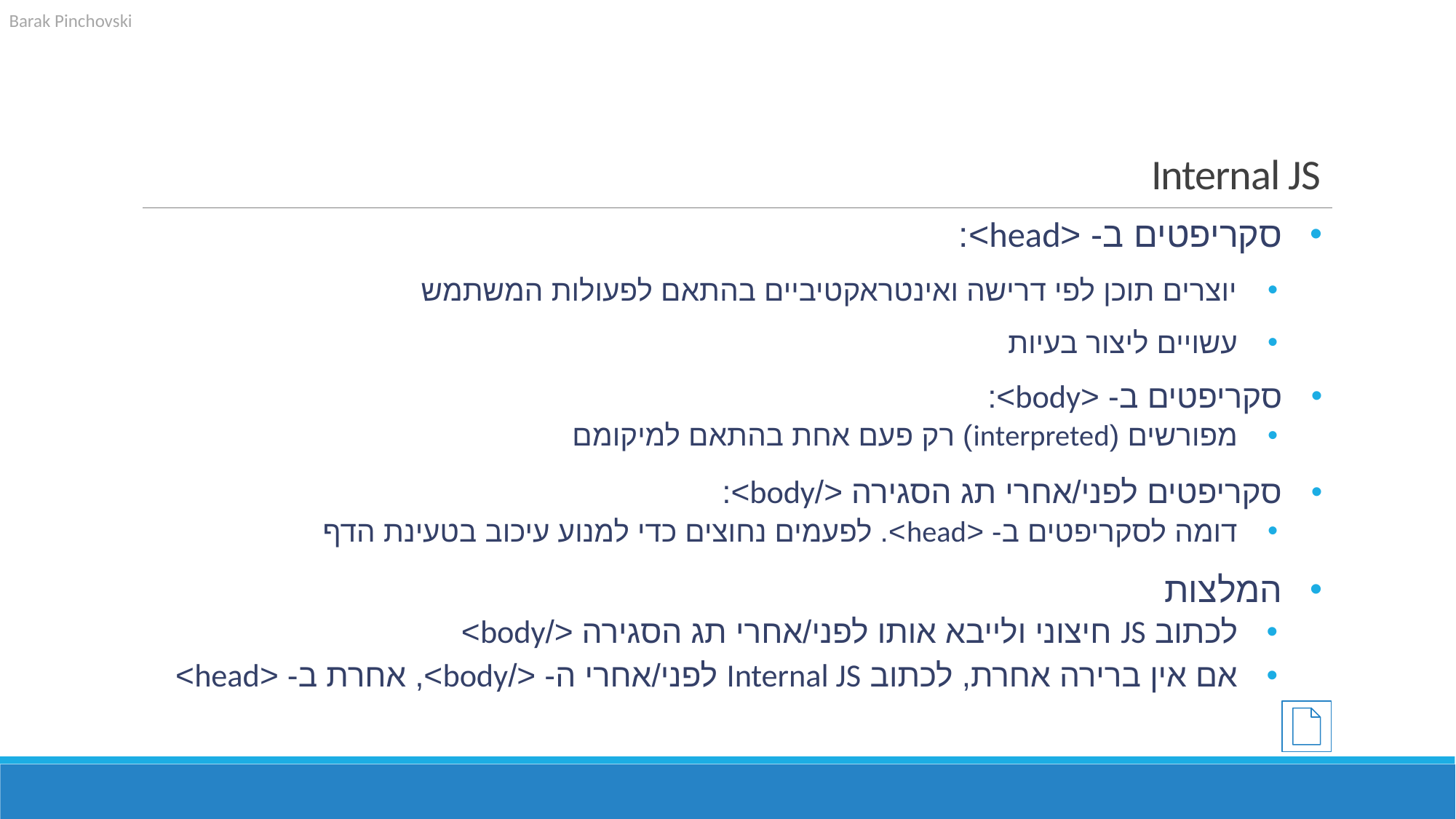

# Internal JS
סקריפטים ב- <head>:
יוצרים תוכן לפי דרישה ואינטראקטיביים בהתאם לפעולות המשתמש
עשויים ליצור בעיות
סקריפטים ב- <body>:
מפורשים (interpreted) רק פעם אחת בהתאם למיקומם
סקריפטים לפני/אחרי תג הסגירה </body>:
דומה לסקריפטים ב- <head>. לפעמים נחוצים כדי למנוע עיכוב בטעינת הדף
המלצות
לכתוב JS חיצוני ולייבא אותו לפני/אחרי תג הסגירה </body>
אם אין ברירה אחרת, לכתוב Internal JS לפני/אחרי ה- </body>, אחרת ב- <head>